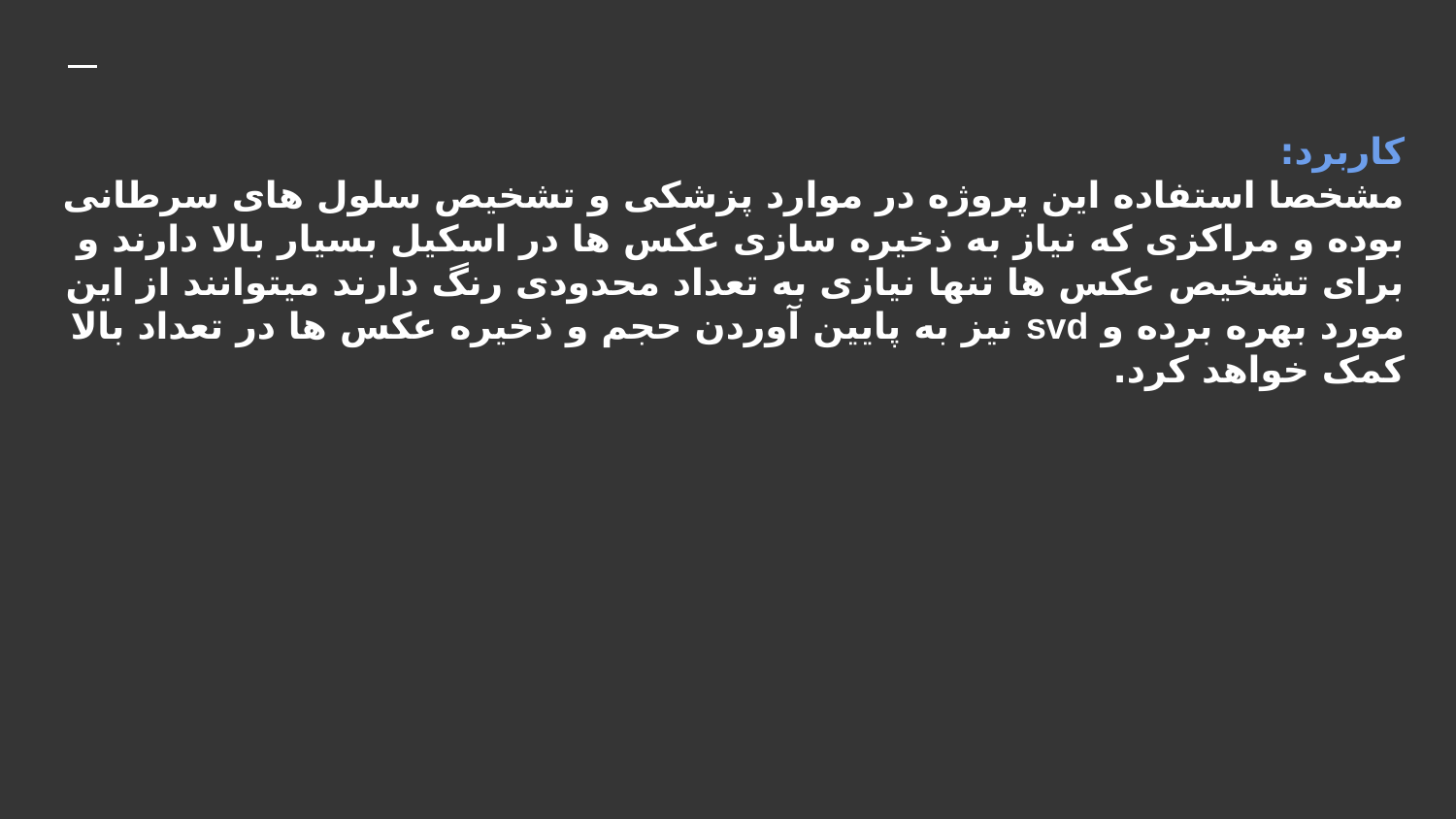

# کاربرد:
مشخصا استفاده این پروژه در موارد پزشکی و تشخیص سلول های سرطانی بوده و مراکزی که نیاز به ذخیره سازی عکس ها در اسکیل بسیار بالا دارند و برای تشخیص عکس ها تنها نیازی به تعداد محدودی رنگ دارند میتوانند از این مورد بهره برده و svd نیز به پایین آوردن حجم و ذخیره عکس ها در تعداد بالا کمک خواهد کرد.